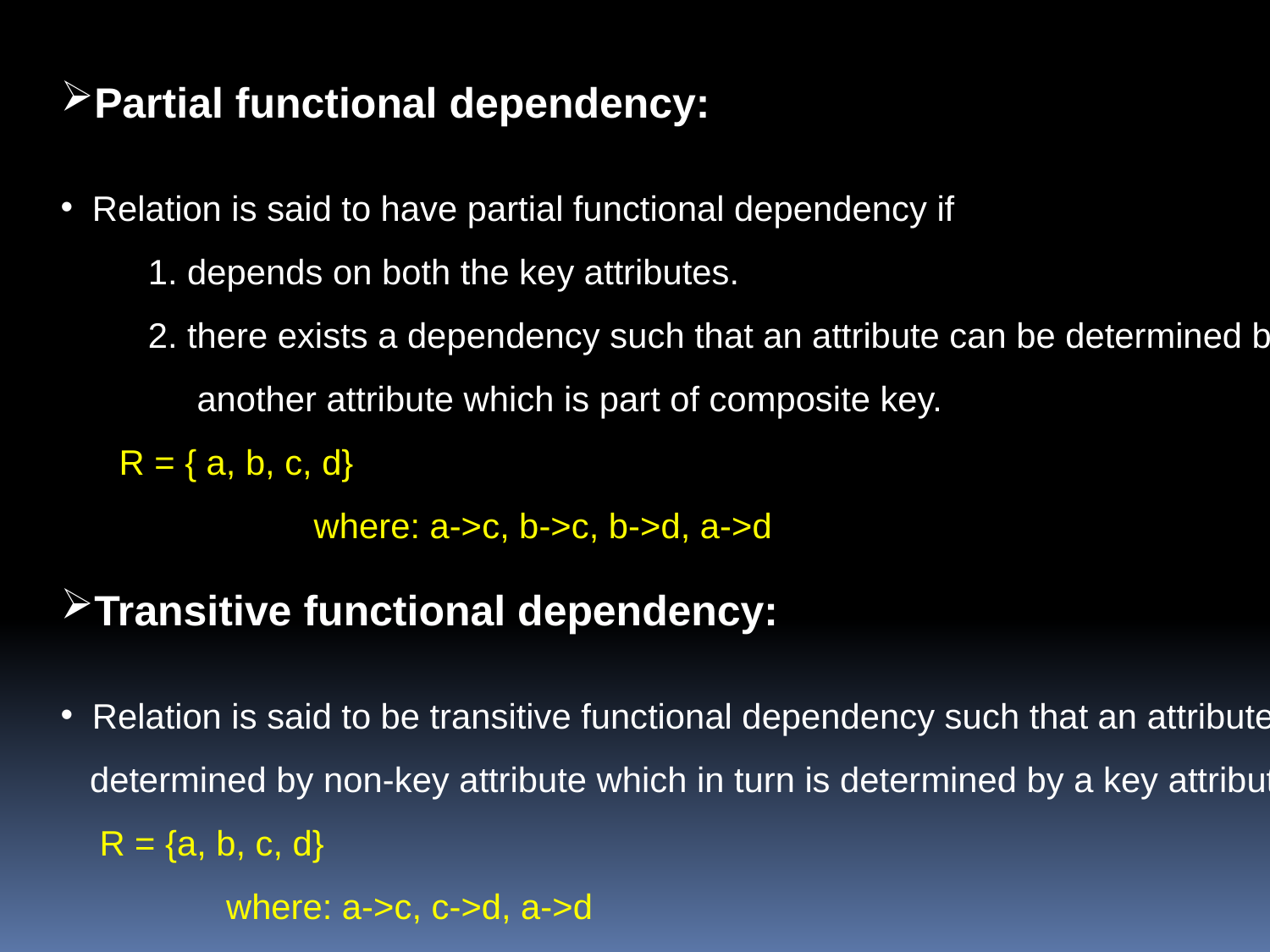

Partial functional dependency:

  Relation is said to have partial functional dependency if
         1. depends on both the key attributes.
         2. there exists a dependency such that an attribute can be determined by
              another attribute which is part of composite key.
      R = { a, b, c, d}
                          where: a->c, b->c, b->d, a->d

Transitive functional dependency:

  Relation is said to be transitive functional dependency such that an attribute is
   determined by non-key attribute which in turn is determined by a key attribute
    R = {a, b, c, d}
                 where: a->c, c->d, a->d